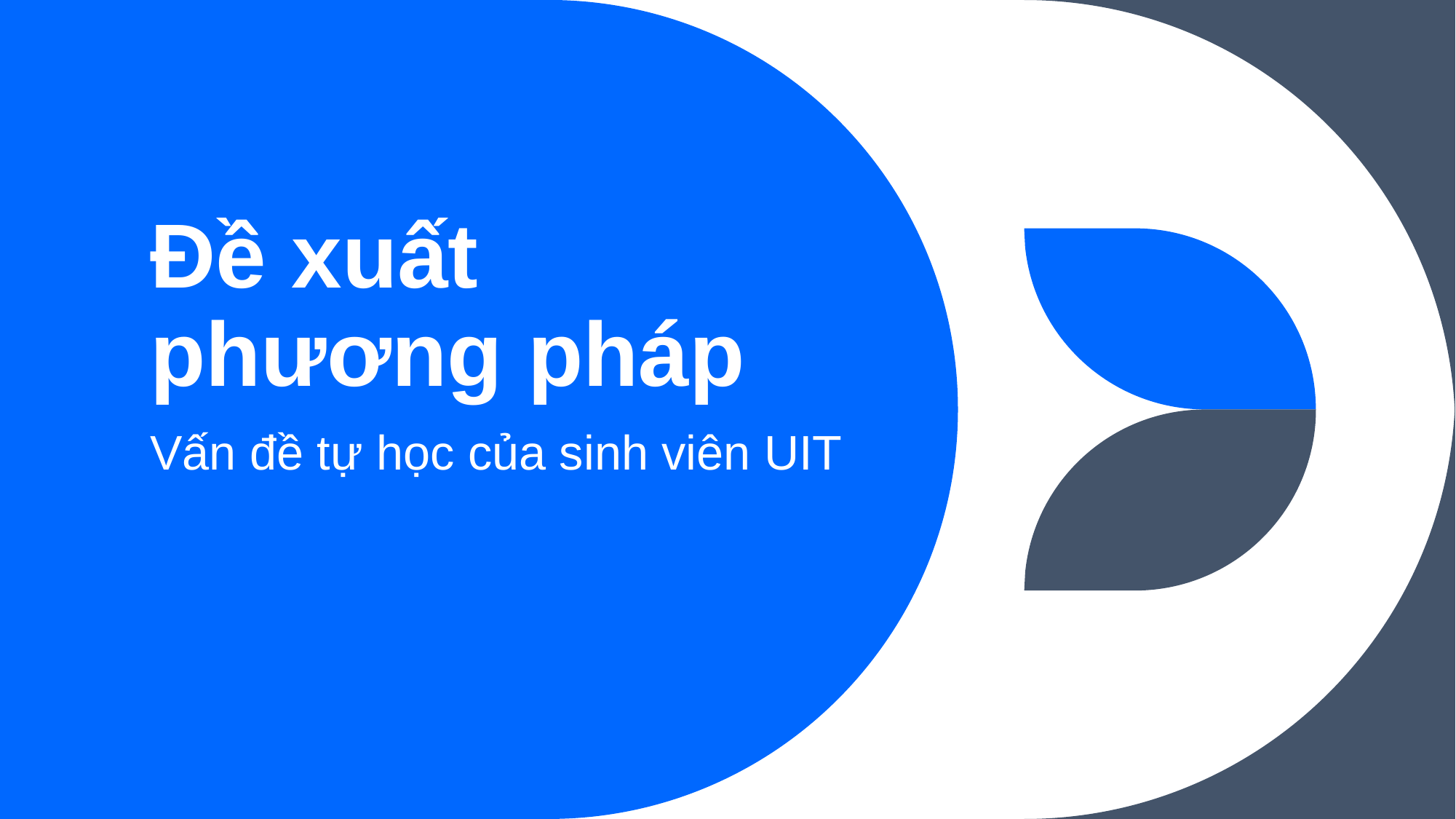

# Đề xuất phương pháp
Vấn đề tự học của sinh viên UIT